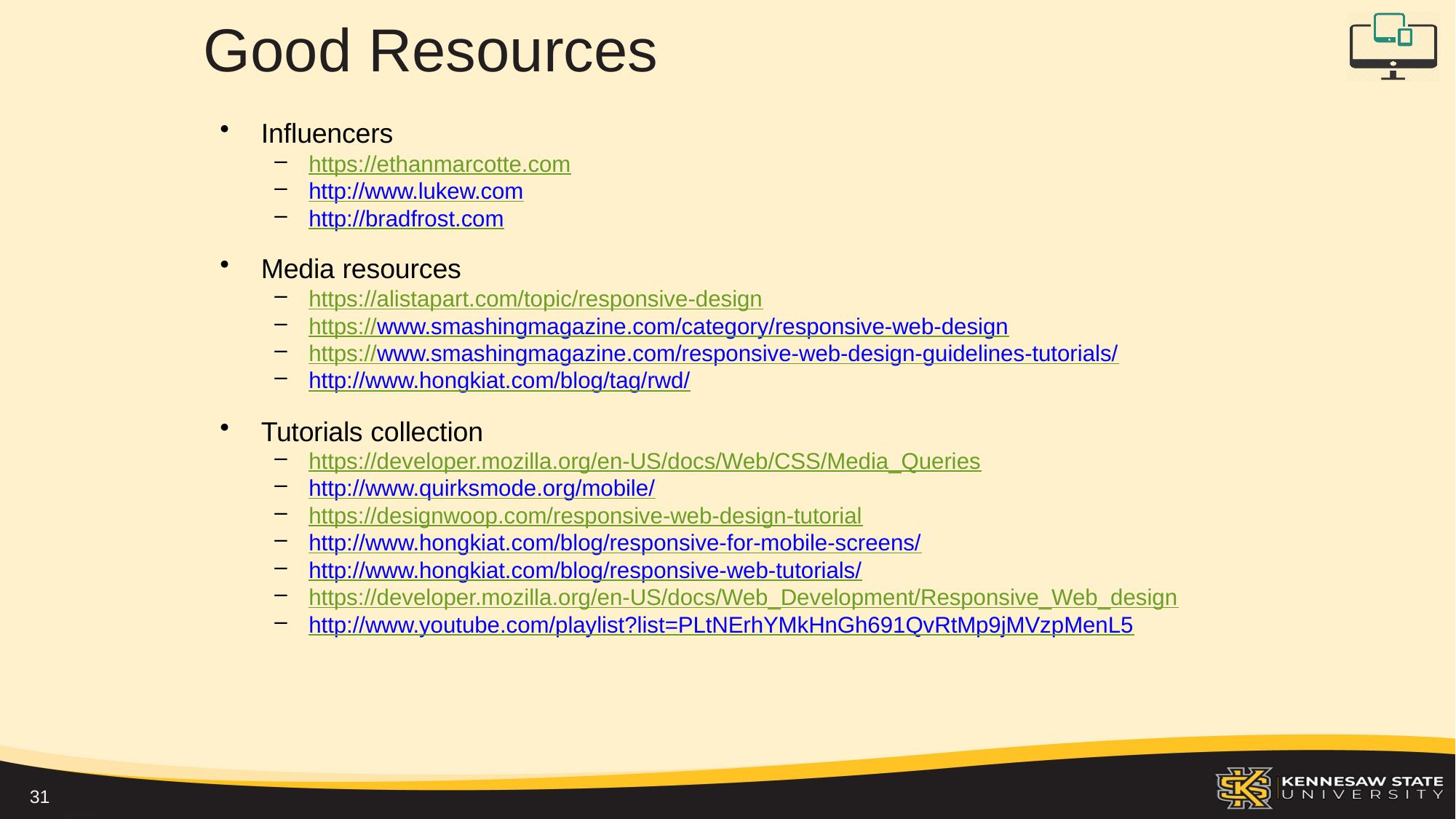

# Good Resources
Influencers
https://ethanmarcotte.com
http://www.lukew.com
http://bradfrost.com
Media resources
https://alistapart.com/topic/responsive-design
https://www.smashingmagazine.com/category/responsive-web-design
https://www.smashingmagazine.com/responsive-web-design-guidelines-tutorials/
http://www.hongkiat.com/blog/tag/rwd/
Tutorials collection
https://developer.mozilla.org/en-US/docs/Web/CSS/Media_Queries
http://www.quirksmode.org/mobile/
https://designwoop.com/responsive-web-design-tutorial
http://www.hongkiat.com/blog/responsive-for-mobile-screens/
http://www.hongkiat.com/blog/responsive-web-tutorials/
https://developer.mozilla.org/en-US/docs/Web_Development/Responsive_Web_design
http://www.youtube.com/playlist?list=PLtNErhYMkHnGh691QvRtMp9jMVzpMenL5
31